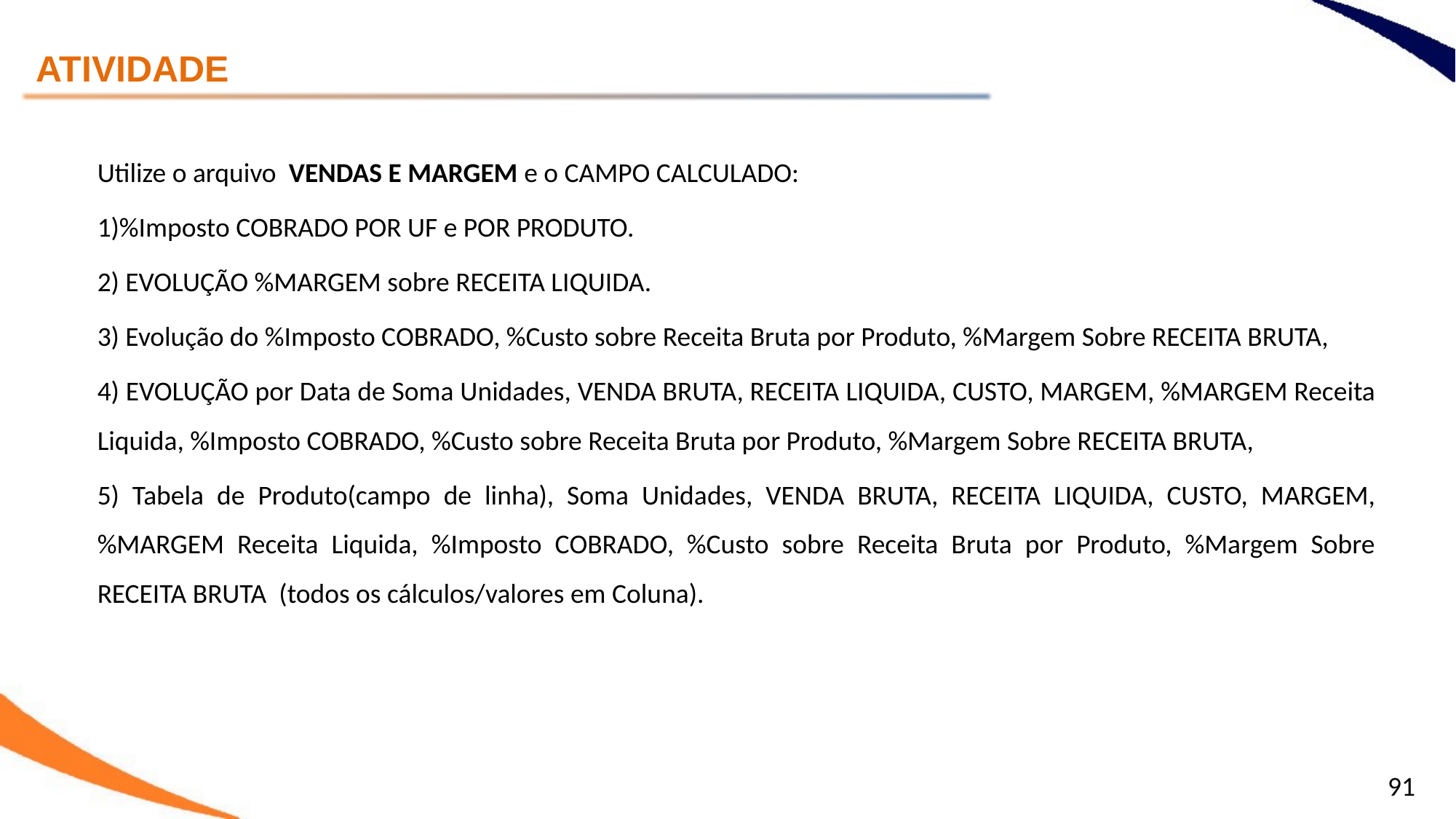

ATIVIDADE
Utilize o arquivo  VENDAS E MARGEM e o CAMPO CALCULADO:
1)%Imposto COBRADO POR UF e POR PRODUTO.
2) EVOLUÇÃO %MARGEM sobre RECEITA LIQUIDA.
3) Evolução do %Imposto COBRADO, %Custo sobre Receita Bruta por Produto, %Margem Sobre RECEITA BRUTA,
4) EVOLUÇÃO por Data de Soma Unidades, VENDA BRUTA, RECEITA LIQUIDA, CUSTO, MARGEM, %MARGEM Receita Liquida, %Imposto COBRADO, %Custo sobre Receita Bruta por Produto, %Margem Sobre RECEITA BRUTA,
5) Tabela de Produto(campo de linha), Soma Unidades, VENDA BRUTA, RECEITA LIQUIDA, CUSTO, MARGEM, %MARGEM Receita Liquida, %Imposto COBRADO, %Custo sobre Receita Bruta por Produto, %Margem Sobre RECEITA BRUTA  (todos os cálculos/valores em Coluna).